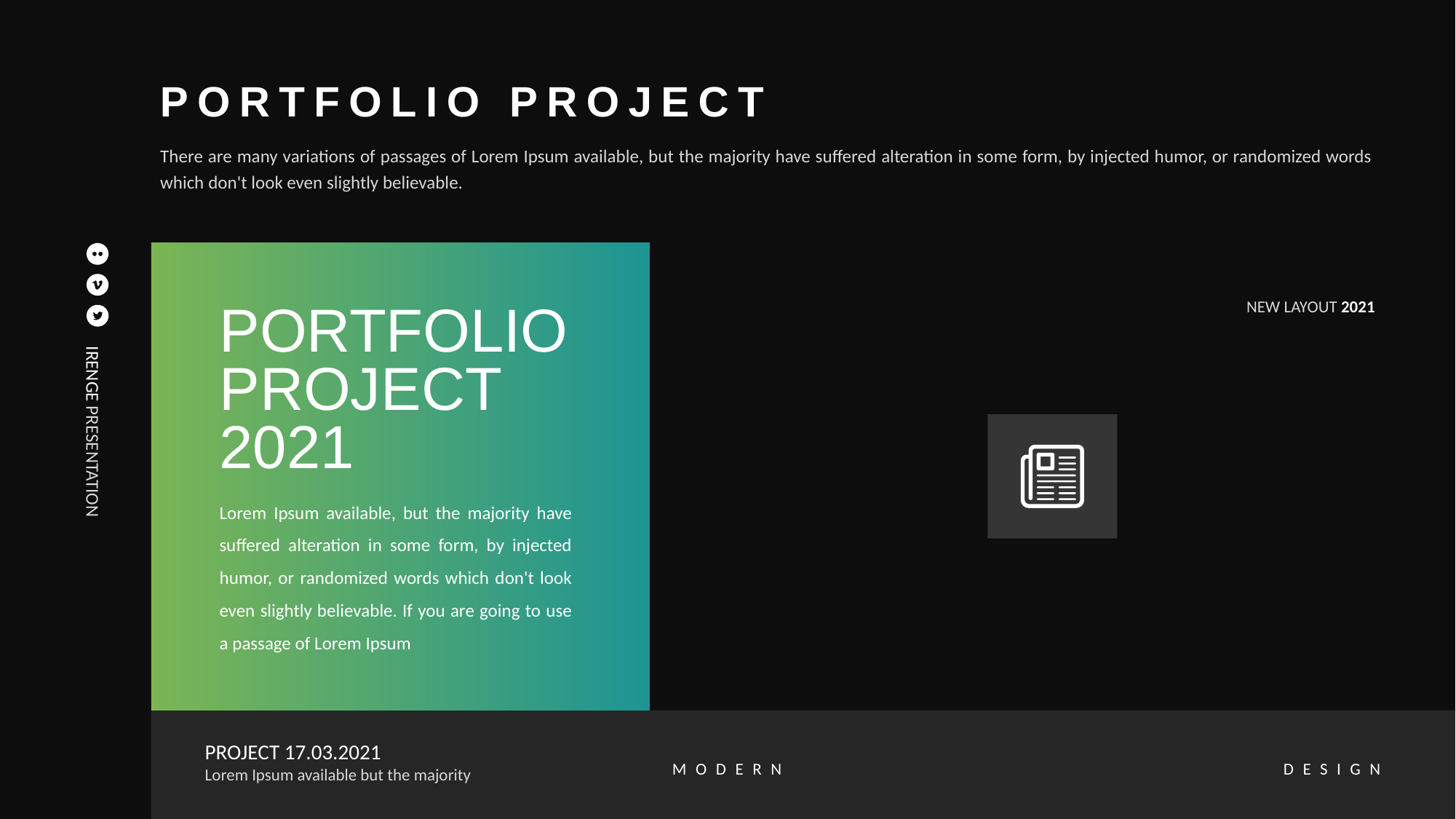

PORTFOLIO PROJECT
There are many variations of passages of Lorem Ipsum available, but the majority have suffered alteration in some form, by injected humor, or randomized words which don't look even slightly believable.

NEW LAYOUT 2021
PORTFOLIO
PROJECT
2021
IRENGE PRESENTATION

Lorem Ipsum available, but the majority have suffered alteration in some form, by injected humor, or randomized words which don't look even slightly believable. If you are going to use a passage of Lorem Ipsum

PROJECT 17.03.2021
Lorem Ipsum available but the majority
MODERN
DESIGN